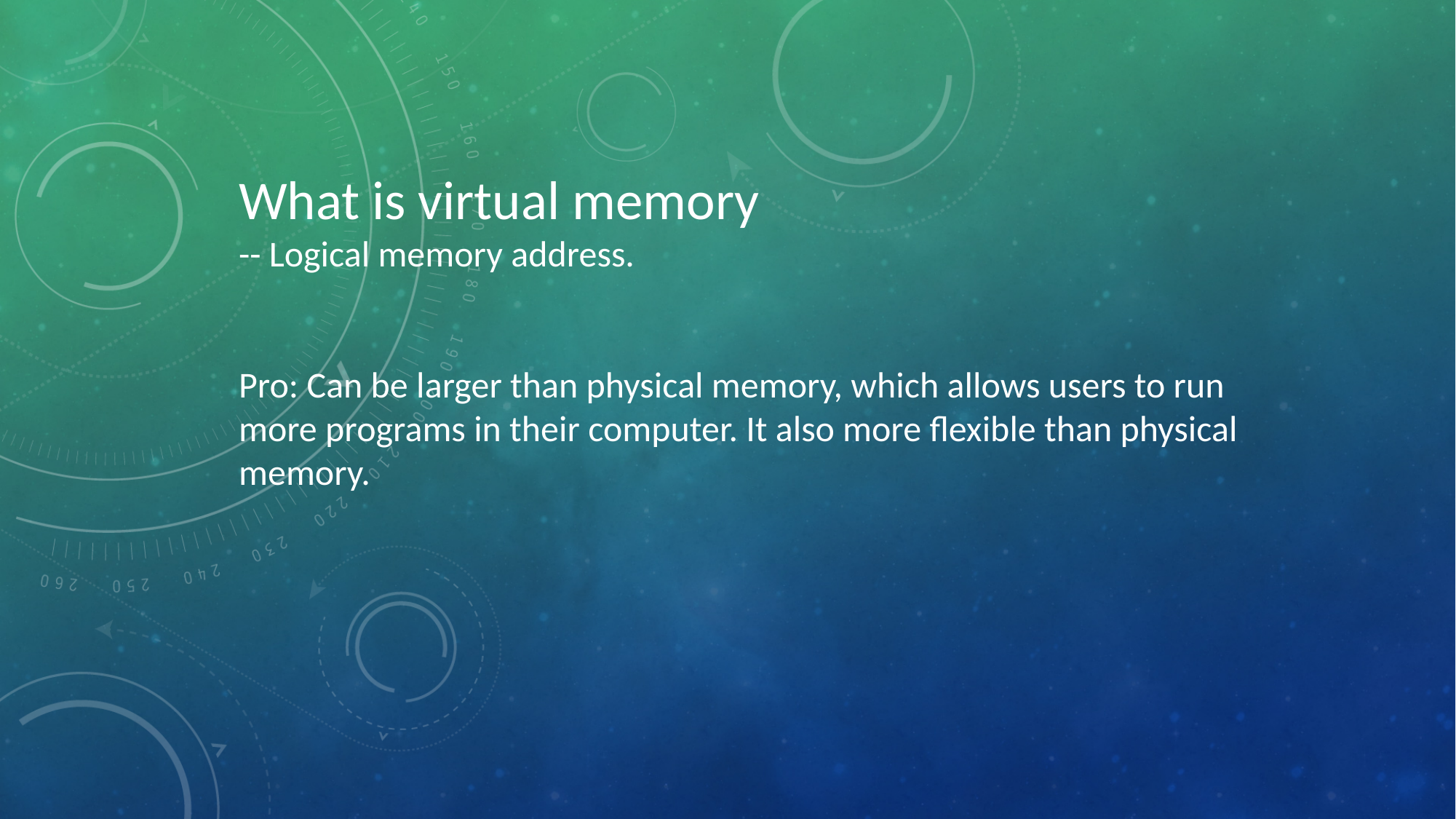

What is virtual memory
-- Logical memory address.

Pro: Can be larger than physical memory, which allows users to run more programs in their computer. It also more flexible than physical memory.